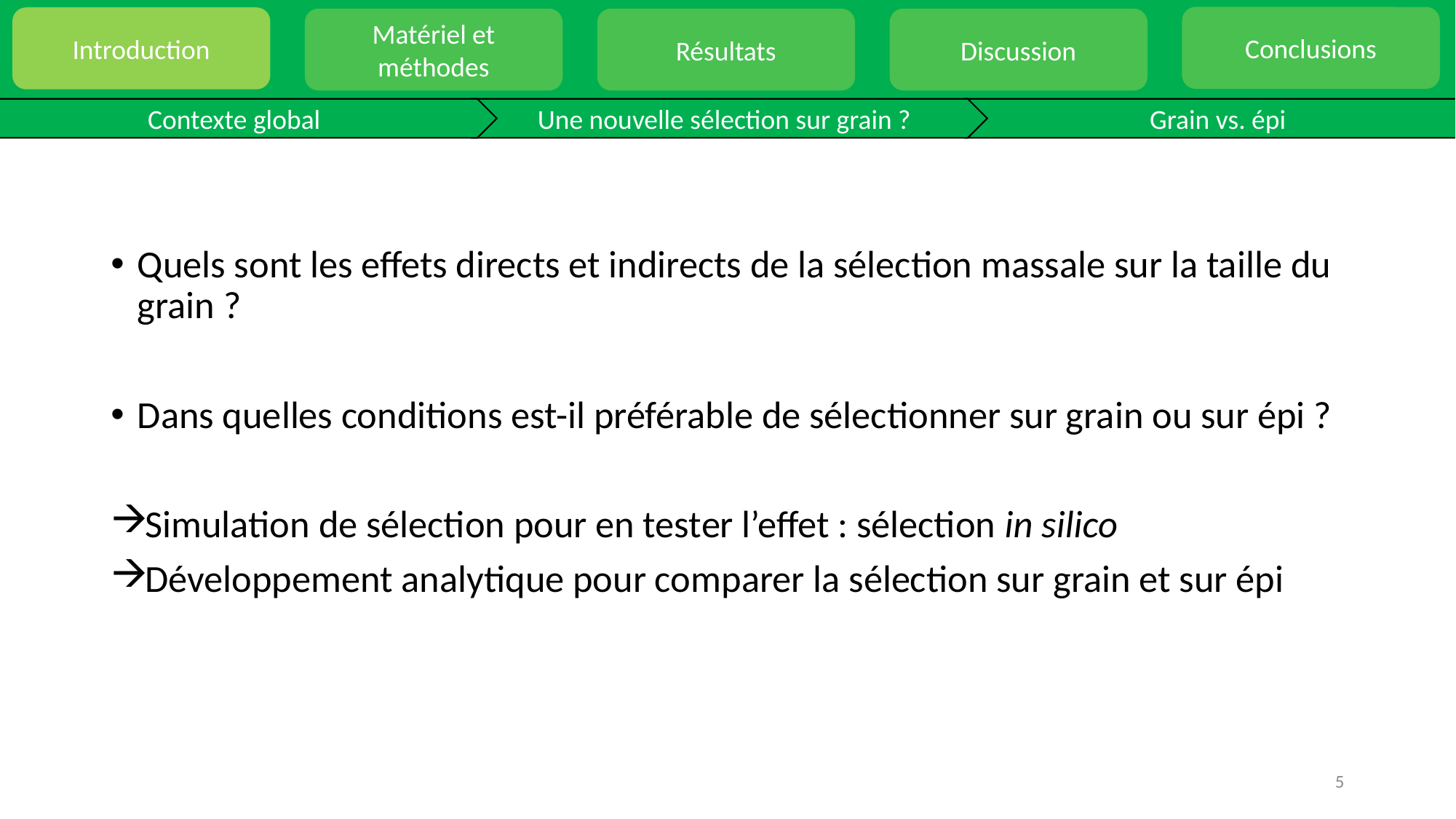

Conclusions
Introduction
Matériel et méthodes
Résultats
Discussion
Contexte global
Une nouvelle sélection sur grain ?
Grain vs. épi
Quels sont les effets directs et indirects de la sélection massale sur la taille du grain ?

Dans quelles conditions est-il préférable de sélectionner sur grain ou sur épi ?

Simulation de sélection pour en tester l’effet : sélection in silico
Développement analytique pour comparer la sélection sur grain et sur épi
5